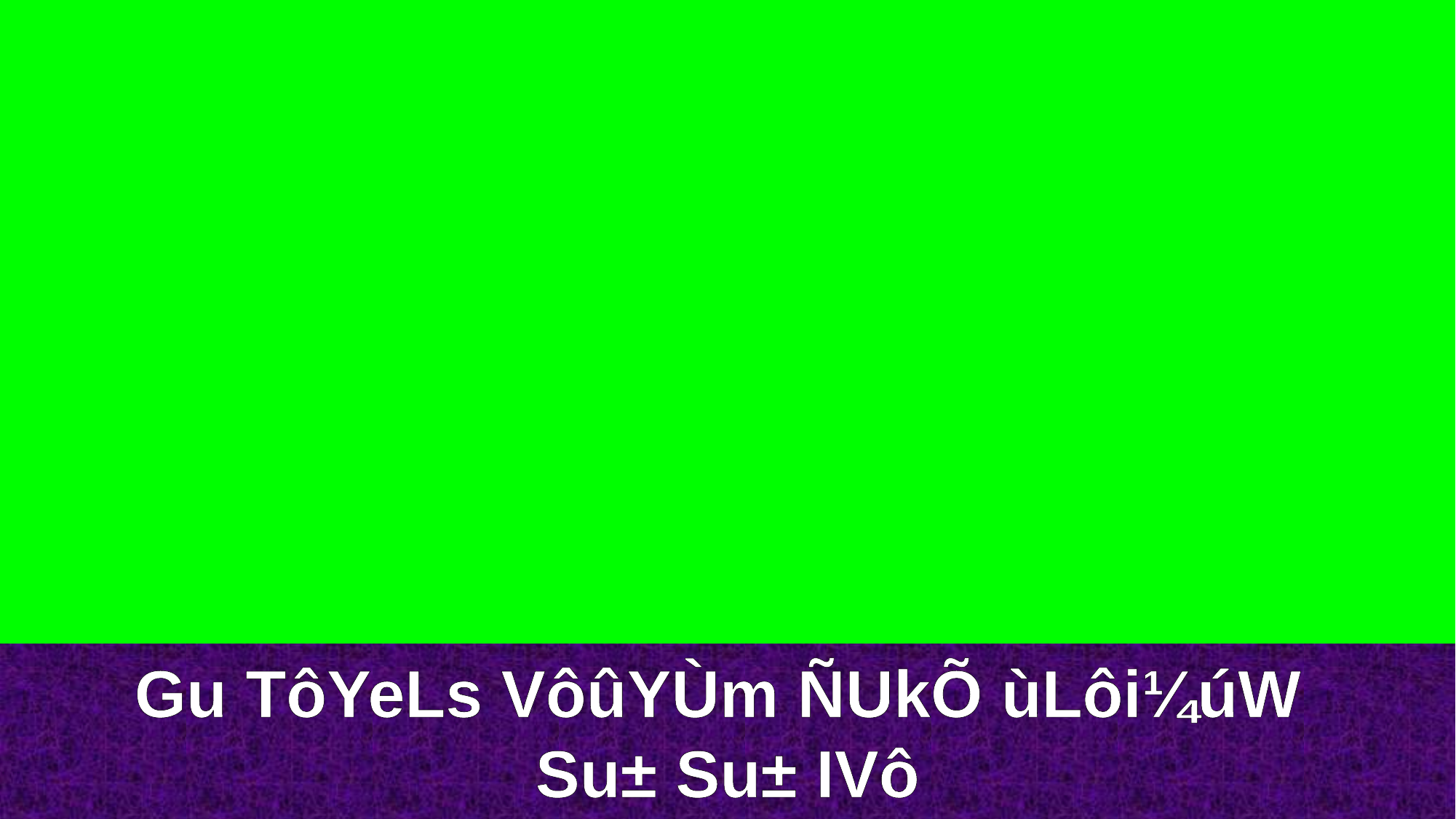

Gu TôYeLs VôûYÙm ÑUkÕ ùLôi¼úW
Su± Su± IVô